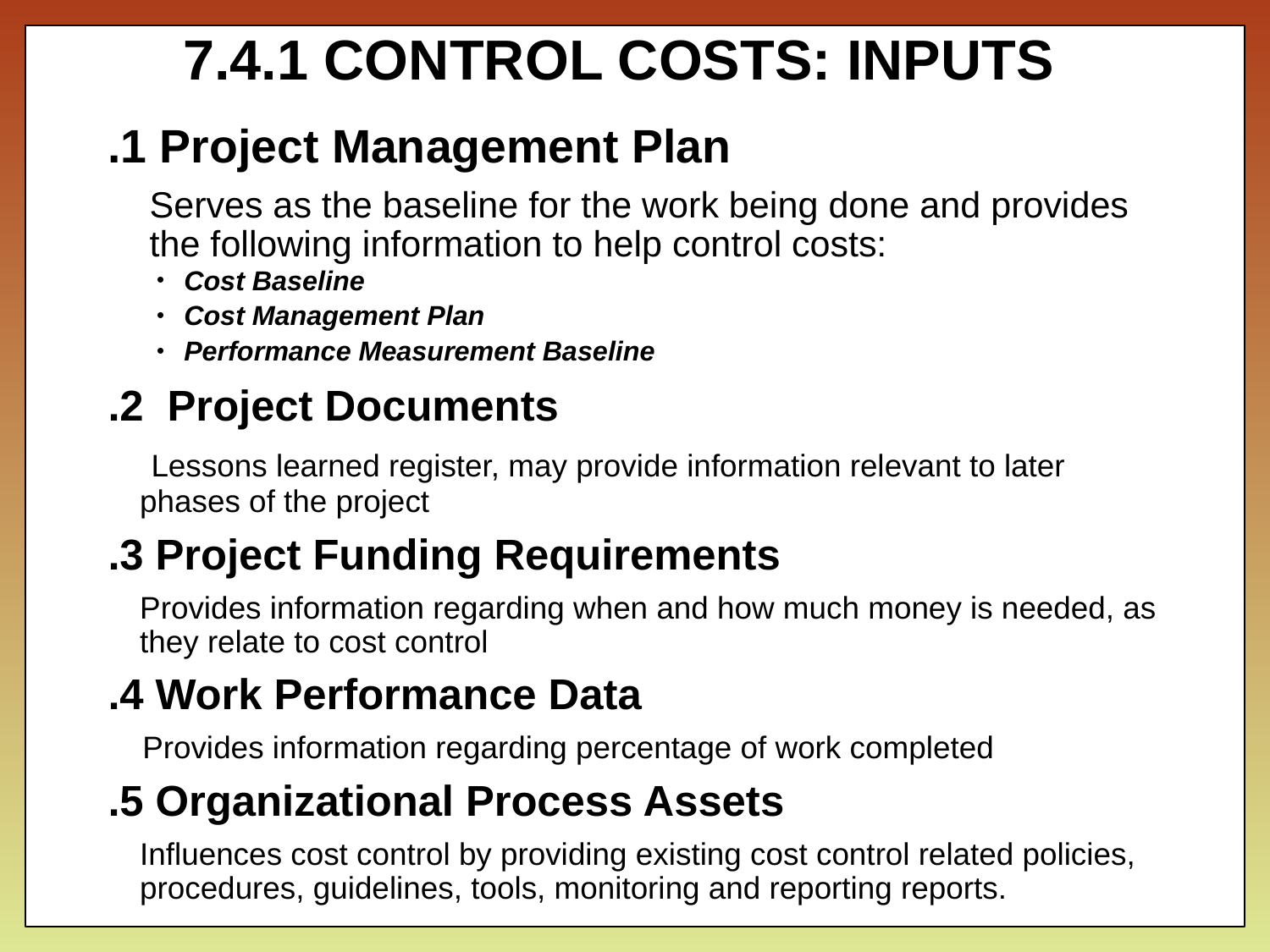

# 7.4.1 CONTROL COSTS: INPUTS
.1 Project Management Plan
Serves as the baseline for the work being done and provides the following information to help control costs:
Cost Baseline
Cost Management Plan
Performance Measurement Baseline
.2  Project Documents
    Lessons learned register, may provide information relevant to later   phases of the project
.3 Project Funding Requirements
Provides information regarding when and how much money is needed, as they relate to cost control
.4 Work Performance Data
Provides information regarding percentage of work completed
.5 Organizational Process Assets
Influences cost control by providing existing cost control related policies, procedures, guidelines, tools, monitoring and reporting reports.